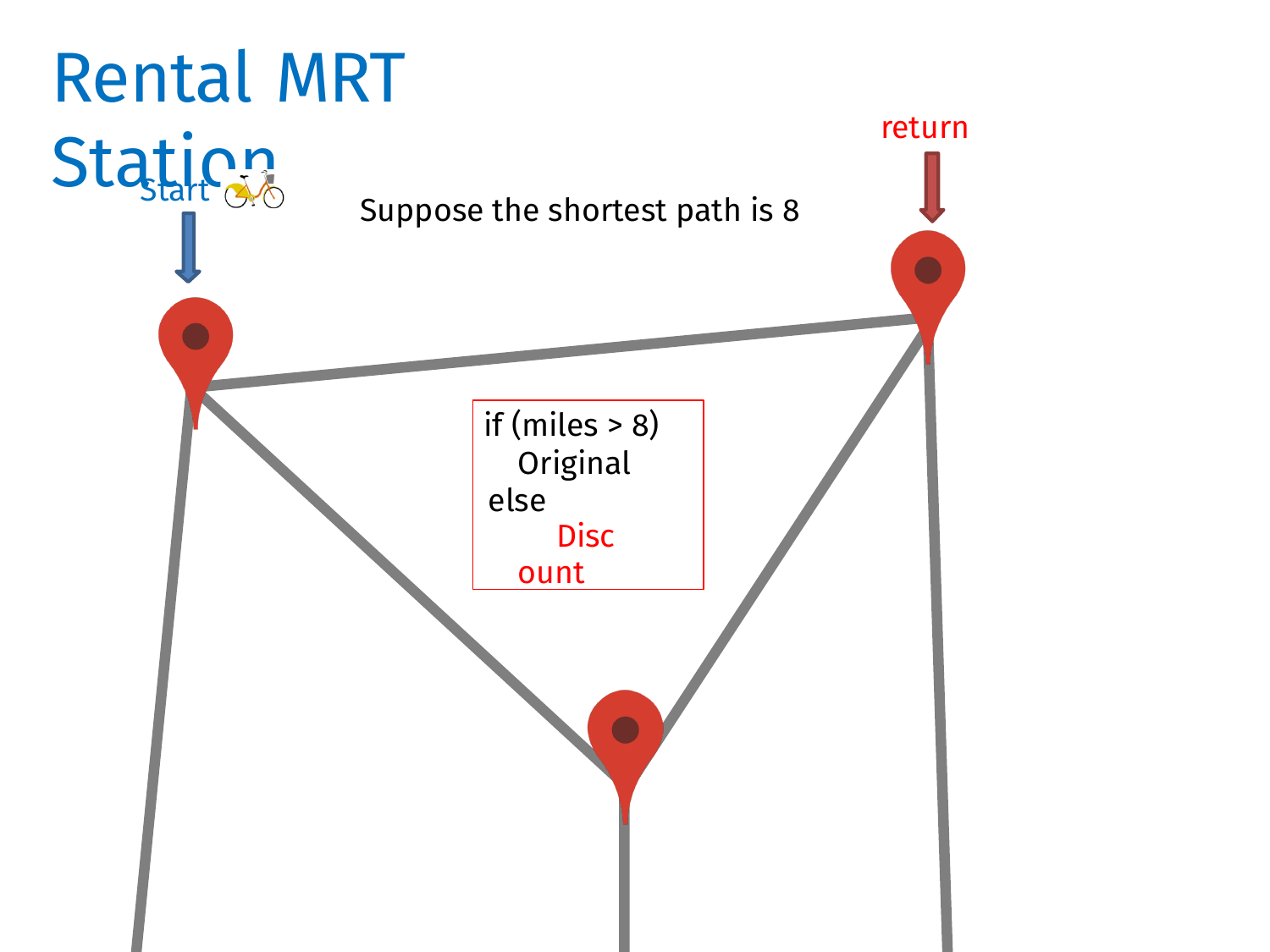

# Rental	MRT Station
return

Start
Suppose the shortest path is 8

if (miles > 8)
Original  else
Discount